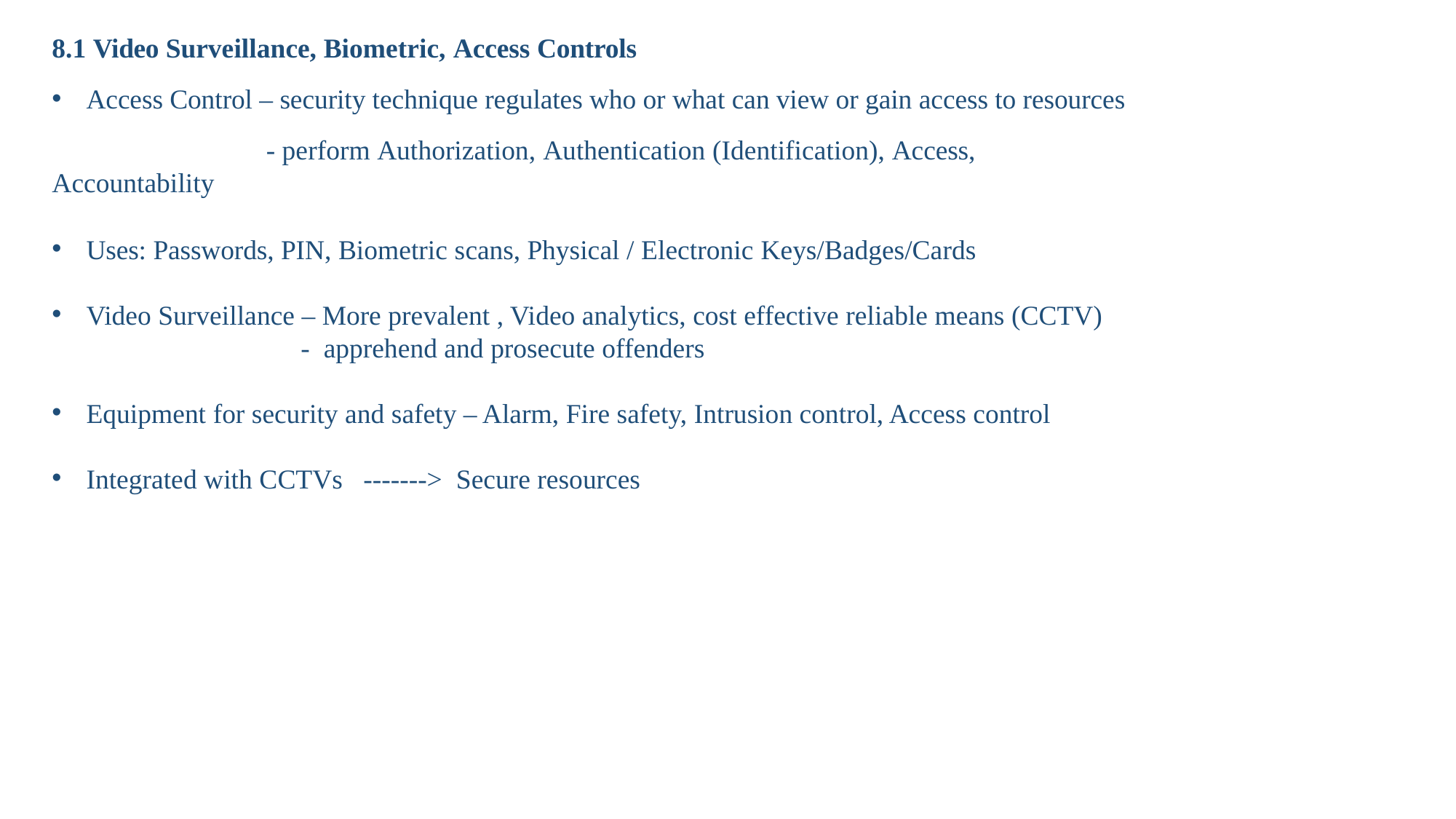

8.1 Video Surveillance, Biometric, Access Controls
Access Control – security technique regulates who or what can view or gain access to resources
                               - perform Authorization, Authentication (Identification), Access, Accountability

Uses: Passwords, PIN, Biometric scans, Physical / Electronic Keys/Badges/Cards

Video Surveillance – More prevalent , Video analytics, cost effective reliable means (CCTV)
                                    -  apprehend and prosecute offenders

Equipment for security and safety – Alarm, Fire safety, Intrusion control, Access control

Integrated with CCTVs   ------->  Secure resources